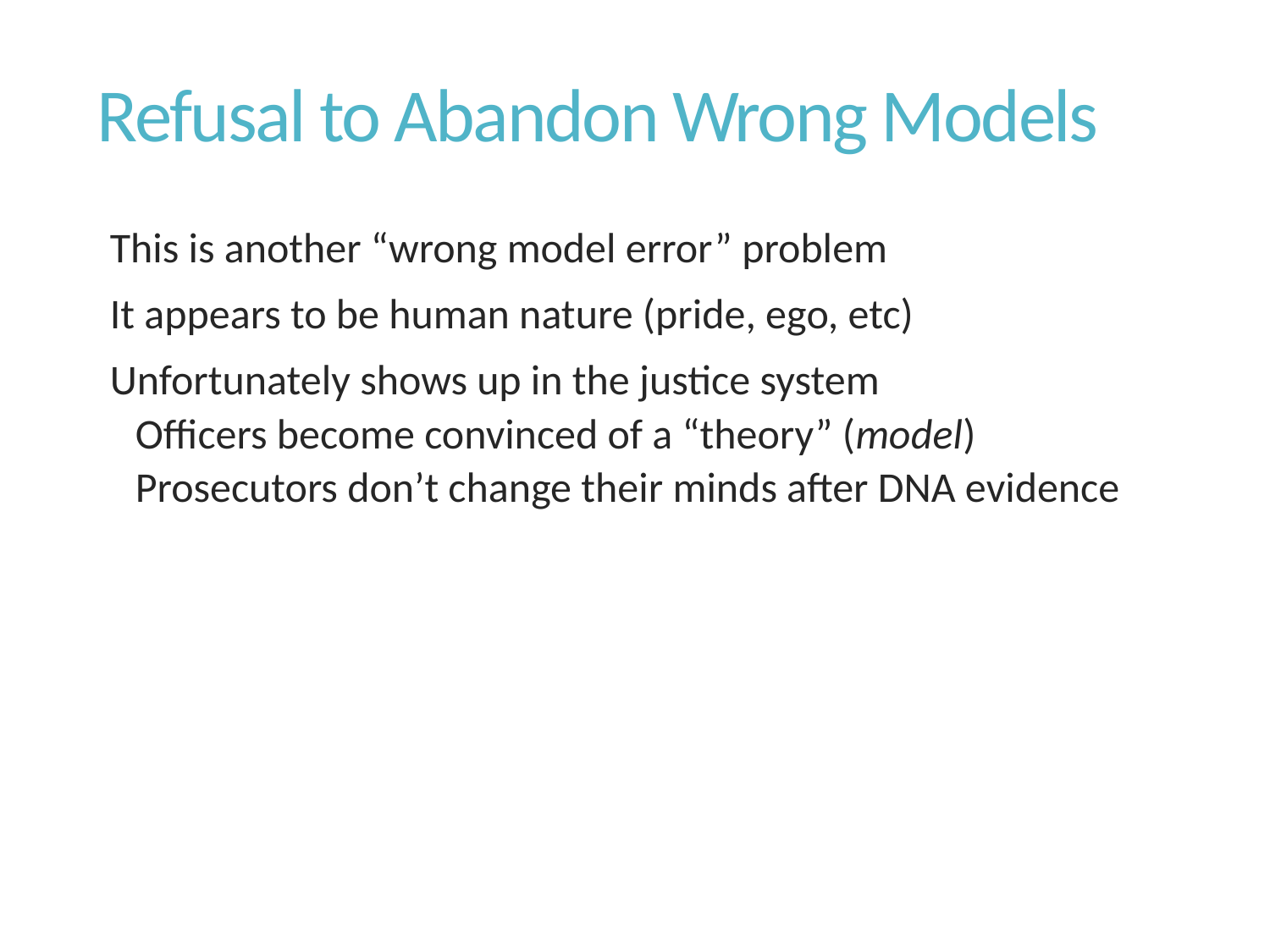

# Refusal to Abandon Wrong Models
This is another “wrong model error” problem
It appears to be human nature (pride, ego, etc)
Unfortunately shows up in the justice system
Officers become convinced of a “theory” (model)
Prosecutors don’t change their minds after DNA evidence